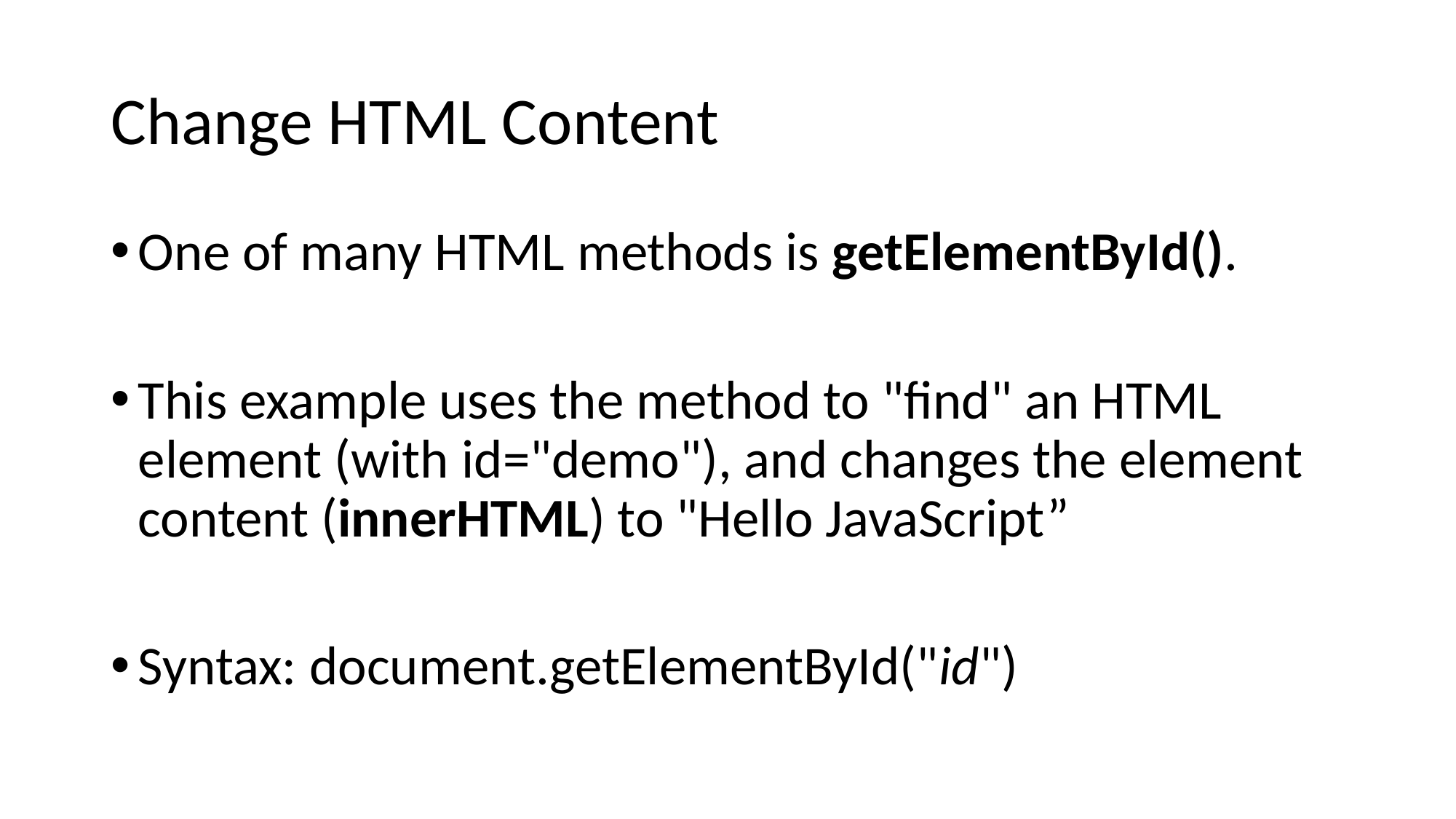

# Change HTML Content
One of many HTML methods is getElementById().

This example uses the method to "find" an HTML element (with id="demo"), and changes the element content (innerHTML) to "Hello JavaScript”

Syntax: document.getElementById("id")